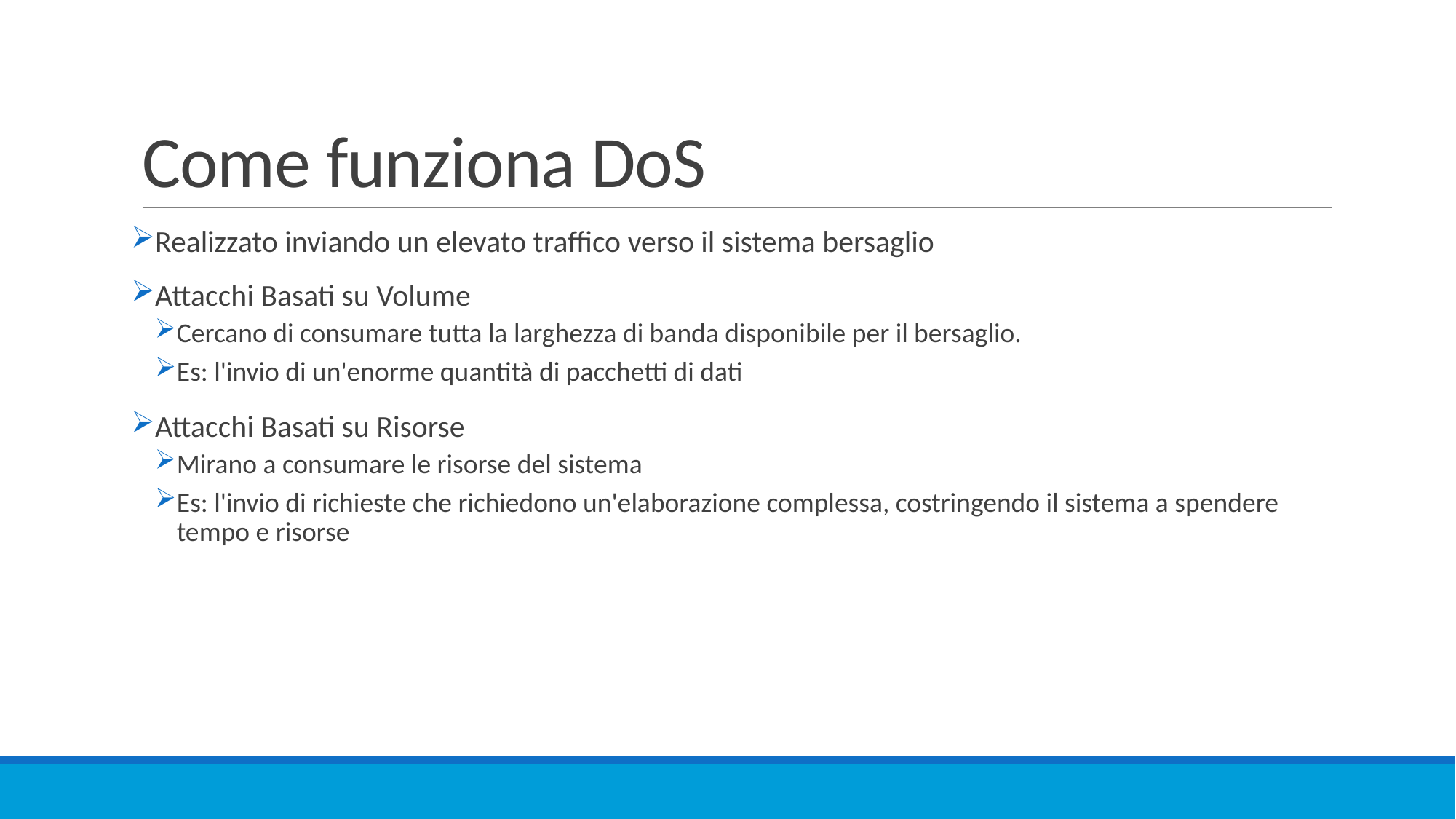

# Come funziona DoS
Realizzato inviando un elevato traffico verso il sistema bersaglio
Attacchi Basati su Volume
Cercano di consumare tutta la larghezza di banda disponibile per il bersaglio.
Es: l'invio di un'enorme quantità di pacchetti di dati
Attacchi Basati su Risorse
Mirano a consumare le risorse del sistema
Es: l'invio di richieste che richiedono un'elaborazione complessa, costringendo il sistema a spendere tempo e risorse